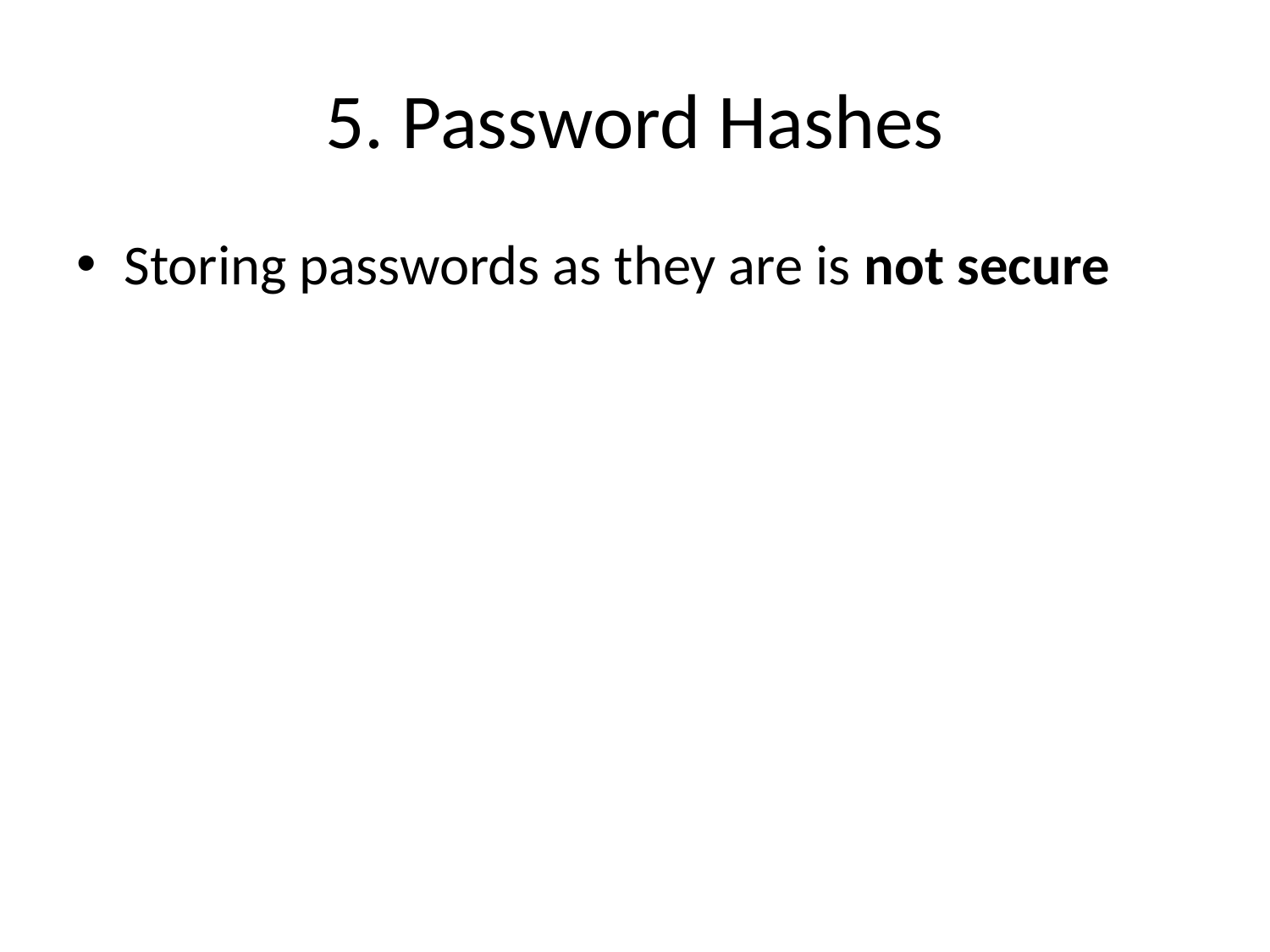

# 5. Password Hashes
Storing passwords as they are is not secure